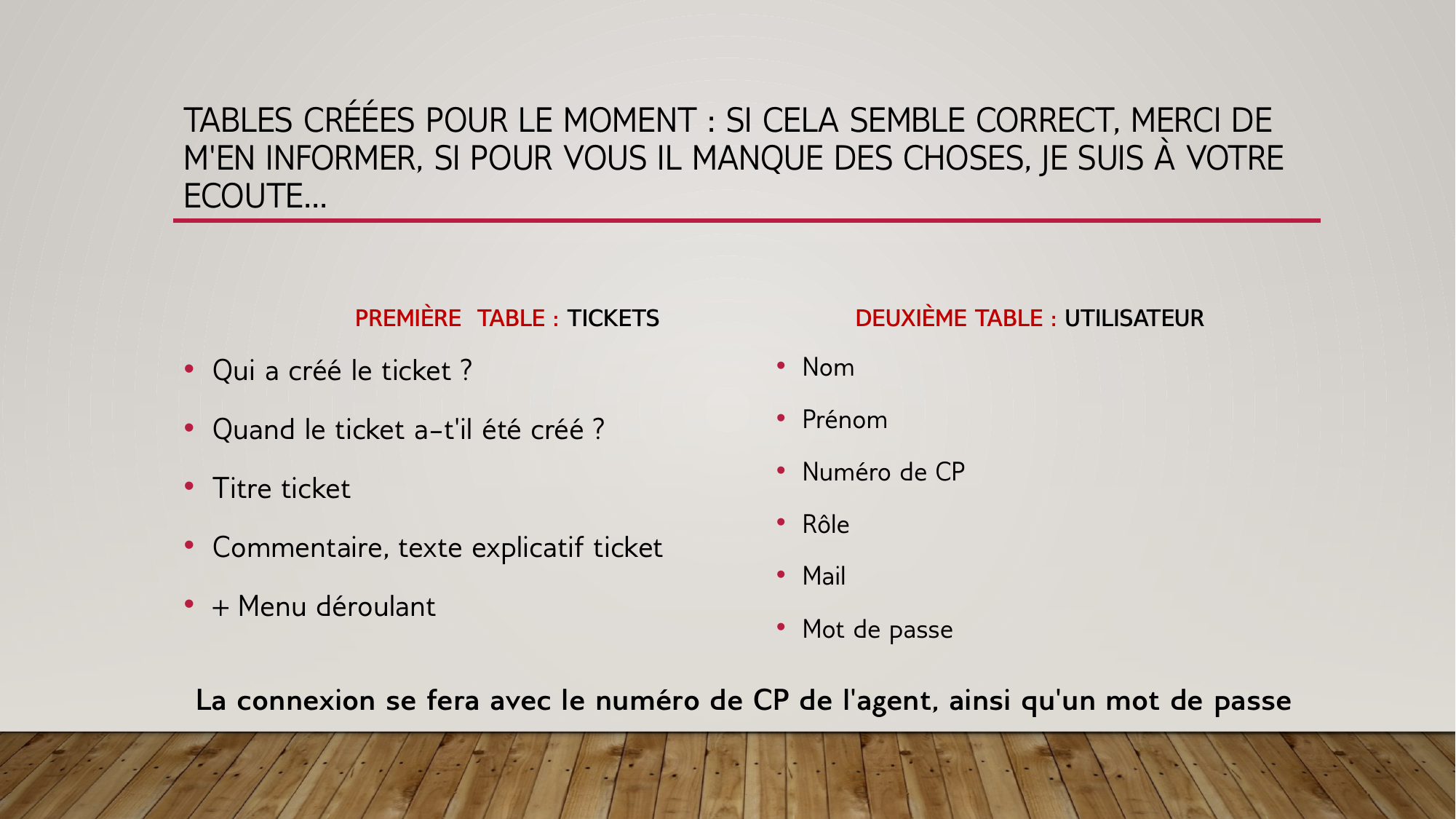

# TABLES CRÉÉES POUR LE MOMENT : SI CELA SEMBLE CORRECT, MERCI DE M'EN INFORMER, SI POUR VOUS IL MANQUE DES CHOSES, JE SUIS À VOTRE ECOUTE...

 Première  table : tickets
         deuxième table : utilisateur
Nom
Prénom
Numéro de CP
Rôle
Mail
Mot de passe
Qui a créé le ticket ?
Quand le ticket a–t'il été créé ?
Titre ticket
Commentaire, texte explicatif ticket
+ Menu déroulant
                 La connexion se fera avec le numéro de CP de l'agent, ainsi qu'un mot de passe